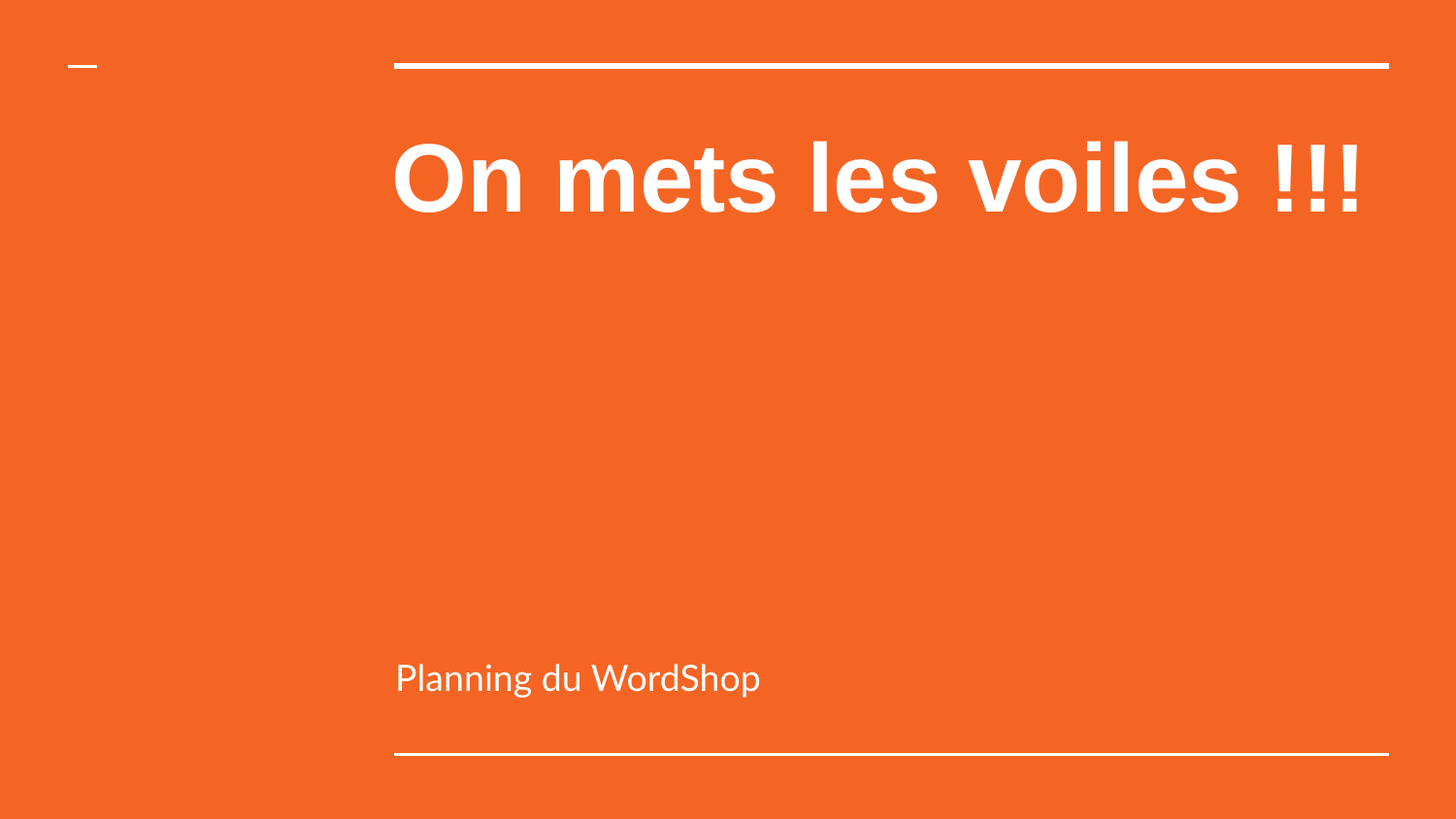

# On mets les voiles !!!
Planning du WordShop